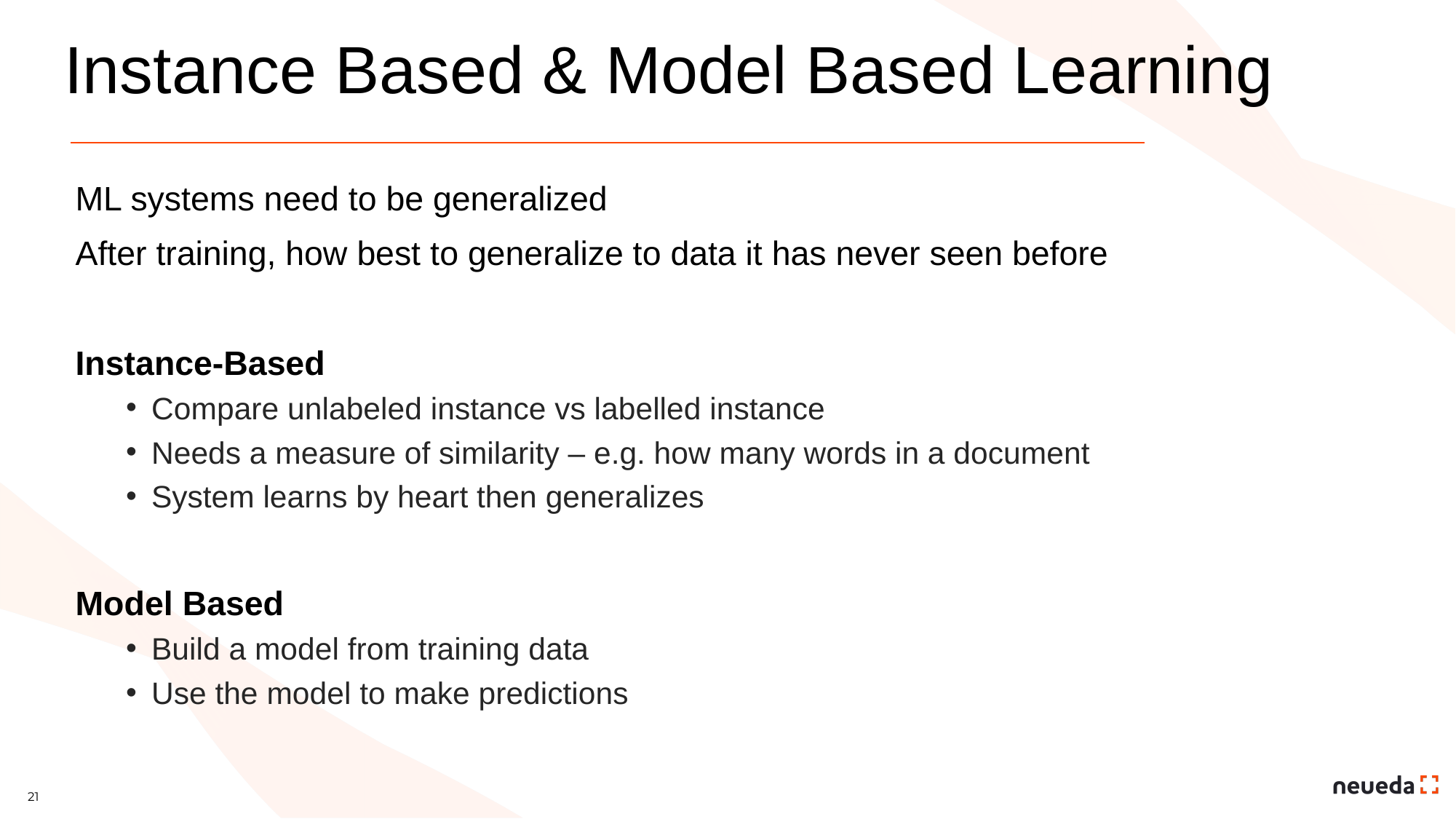

# Instance Based & Model Based Learning
ML systems need to be generalized
After training, how best to generalize to data it has never seen before

Instance-Based
Compare unlabeled instance vs labelled instance
Needs a measure of similarity – e.g. how many words in a document
System learns by heart then generalizes

Model Based
Build a model from training data
Use the model to make predictions